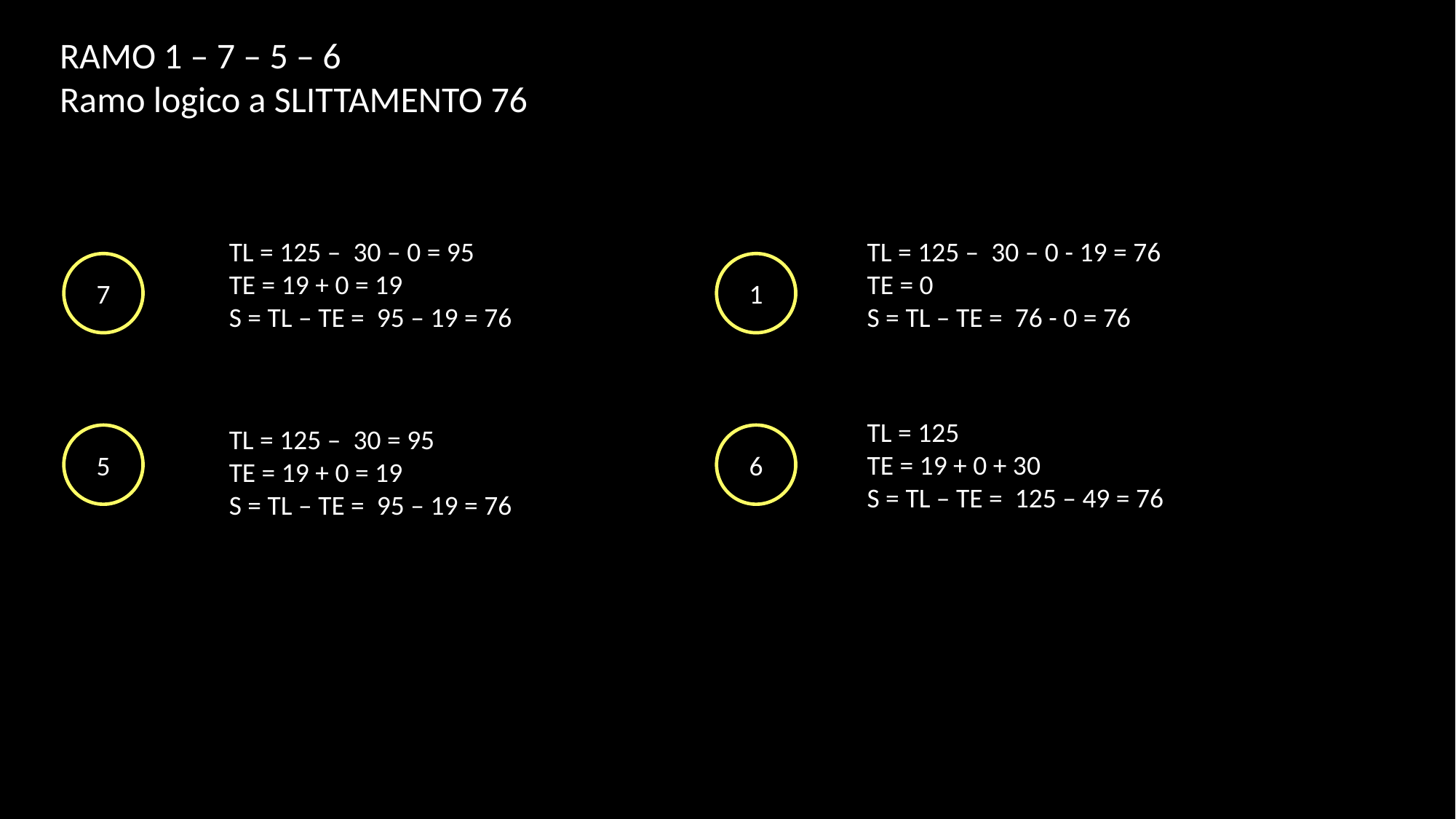

RAMO 1 – 7 – 5 – 6
Ramo logico a SLITTAMENTO 76
TL = 125 –  30 – 0 = 95
TE = 19 + 0 = 19
S = TL – TE =  95 – 19 = 76
TL = 125 –  30 – 0 - 19 = 76
TE = 0
S = TL – TE =  76 - 0 = 76
7
1
TL = 125
TE = 19 + 0 + 30
S = TL – TE =  125 – 49 = 76
TL = 125 –  30 = 95
TE = 19 + 0 = 19
S = TL – TE =  95 – 19 = 76
5
6